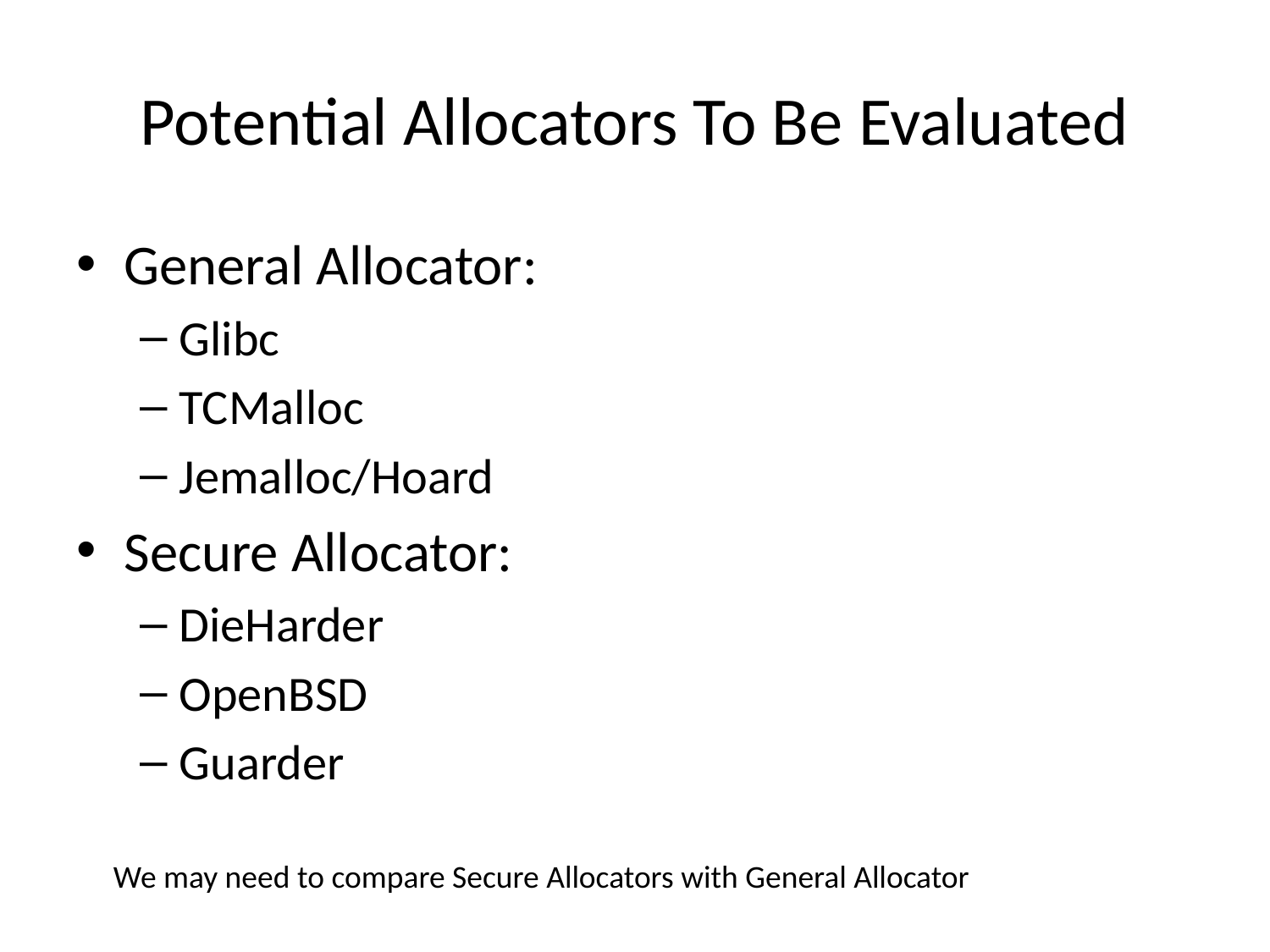

# Potential Allocators To Be Evaluated
General Allocator:
Glibc
TCMalloc
Jemalloc/Hoard
Secure Allocator:
DieHarder
OpenBSD
Guarder
We may need to compare Secure Allocators with General Allocator